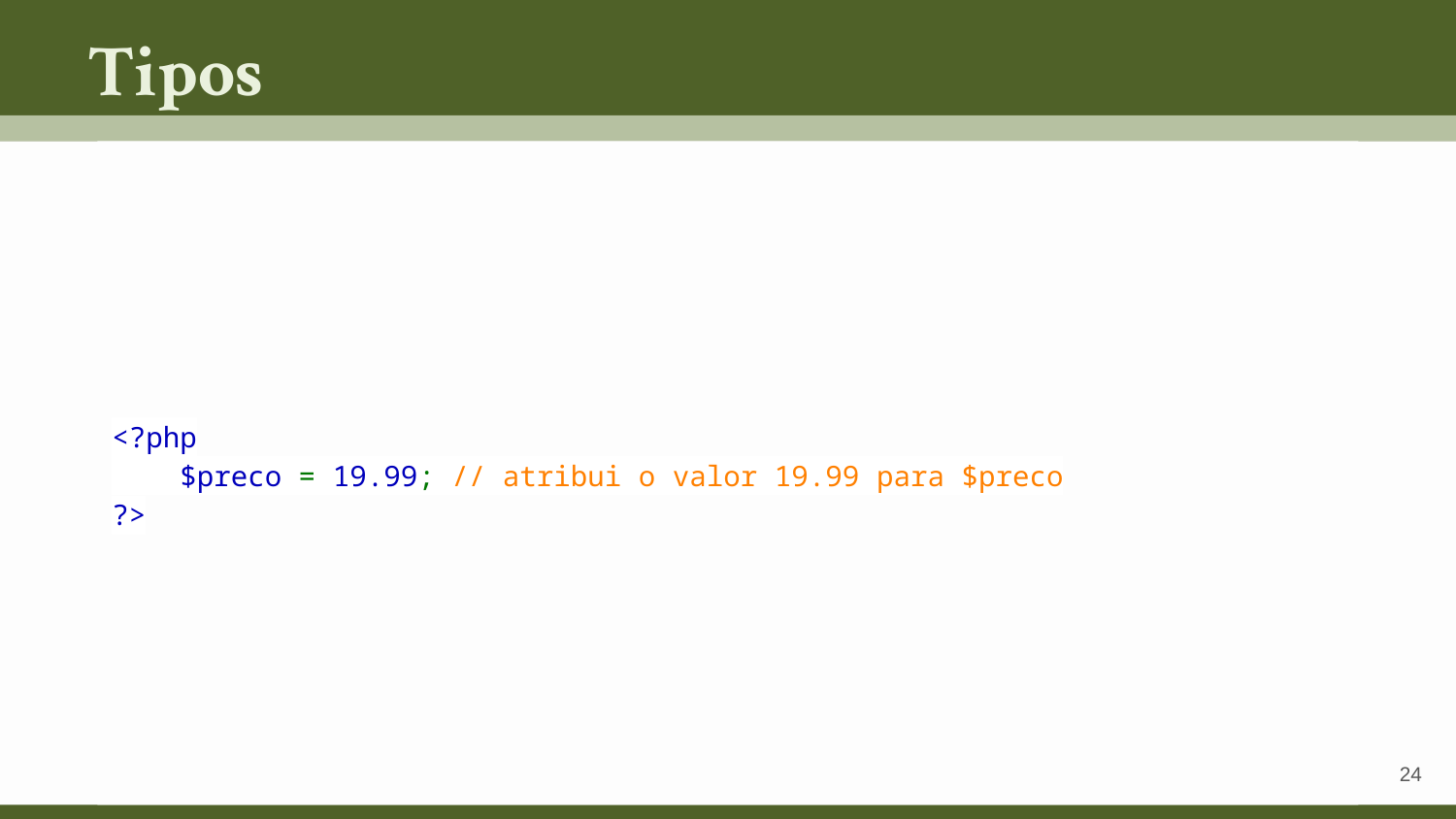

Tipos

<?php
    $preco = 19.99; // atribui o valor 19.99 para $preco
?>

24